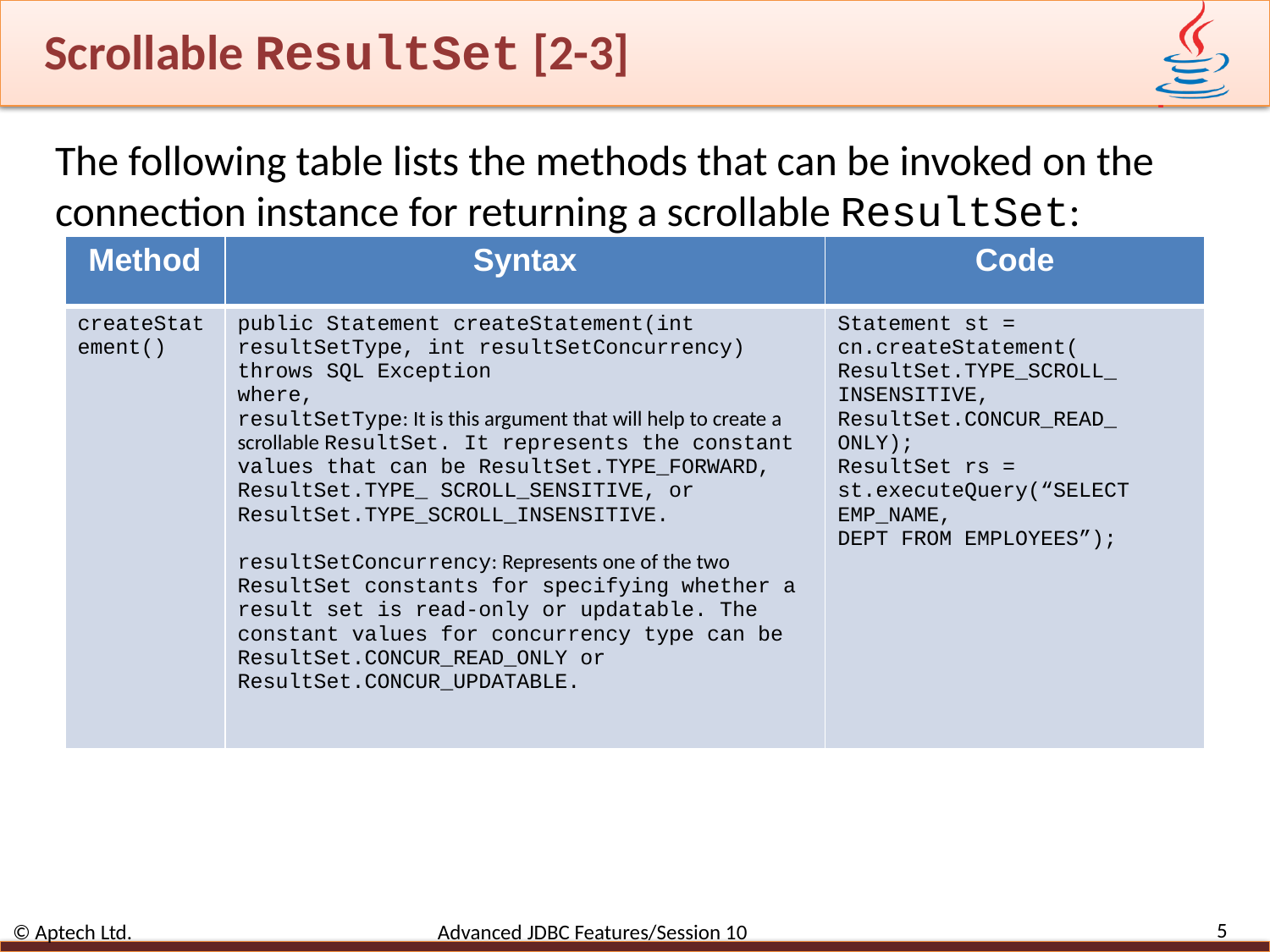

# Scrollable ResultSet [2-3]
The following table lists the methods that can be invoked on the connection instance for returning a scrollable ResultSet:

| Method | Syntax | Code |
| --- | --- | --- |
| createStatement() | public Statement createStatement(int resultSetType, int resultSetConcurrency) throws SQL Exception where, resultSetType: It is this argument that will help to create a scrollable ResultSet. It represents the constant values that can be ResultSet.TYPE\_FORWARD, ResultSet.TYPE\_ SCROLL\_SENSITIVE, or ResultSet.TYPE\_SCROLL\_INSENSITIVE. resultSetConcurrency: Represents one of the two ResultSet constants for specifying whether a result set is read-only or updatable. The constant values for concurrency type can be ResultSet.CONCUR\_READ\_ONLY or ResultSet.CONCUR\_UPDATABLE. | Statement st = cn.createStatement( ResultSet.TYPE\_SCROLL\_ INSENSITIVE, ResultSet.CONCUR\_READ\_ ONLY); ResultSet rs = st.executeQuery(“SELECT EMP\_NAME, DEPT FROM EMPLOYEES”); |
5
© Aptech Ltd.                                                               Advanced JDBC Features/Session 10